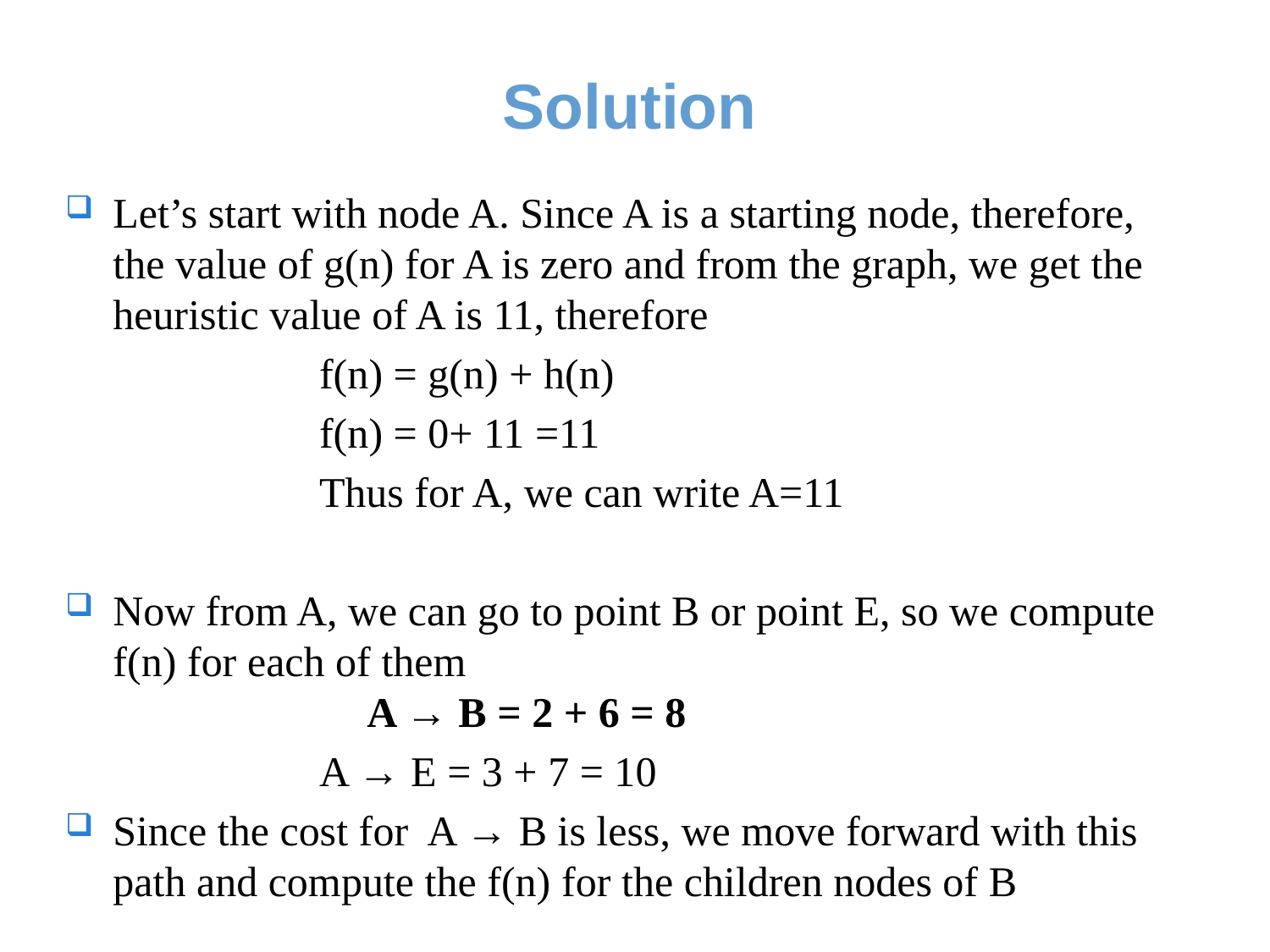

# Solution
Let’s start with node A. Since A is a starting node, therefore, the value of g(n) for A is zero and from the graph, we get the heuristic value of A is 11, therefore
		f(n) = g(n) + h(n)
		f(n) = 0+ 11 =11
		Thus for A, we can write A=11

Now from A, we can go to point B or point E, so we compute f(n) for each of them
		A → B = 2 + 6 = 8
		A → E = 3 + 7 = 10
Since the cost for  A → B is less, we move forward with this path and compute the f(n) for the children nodes of B